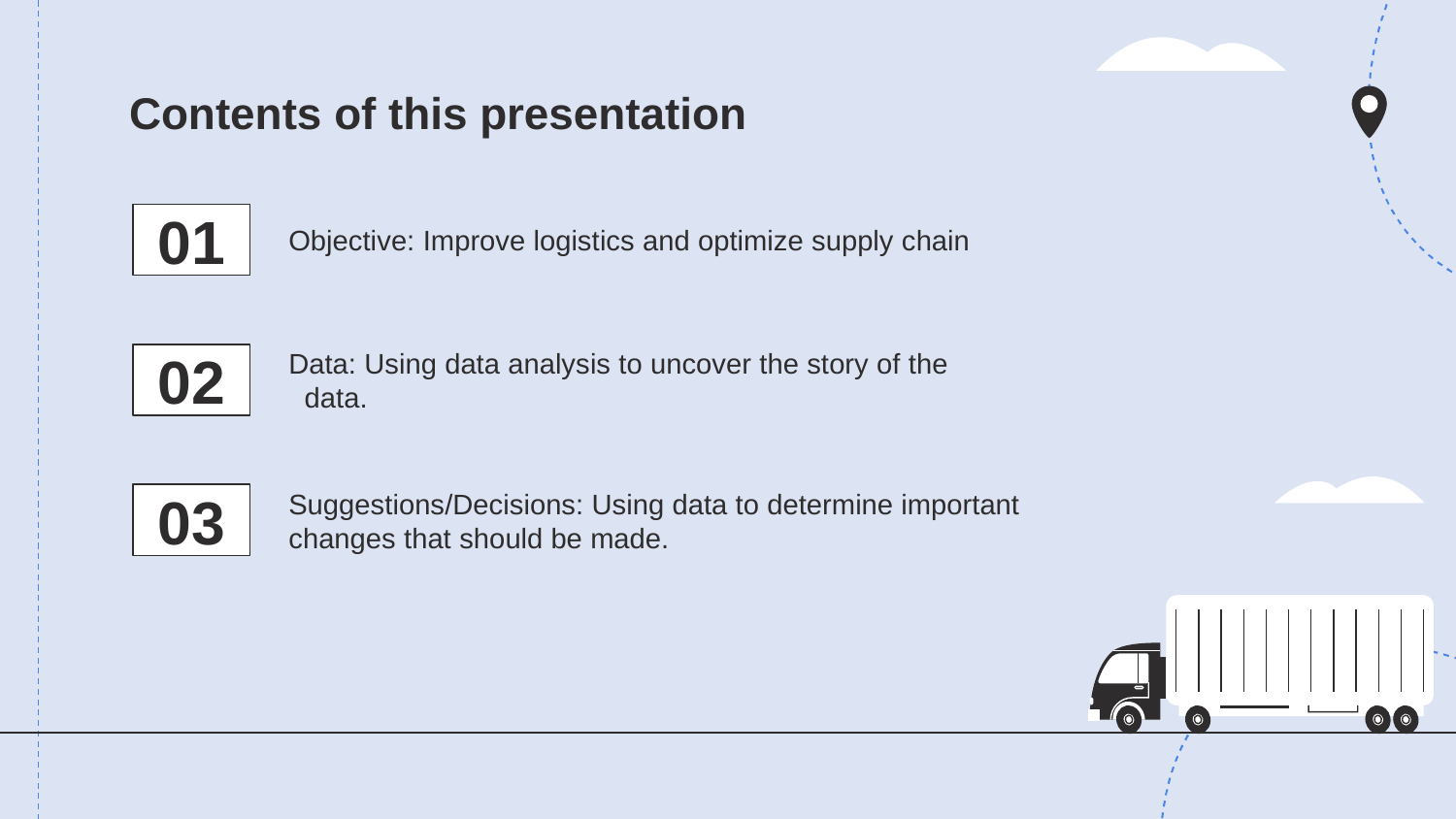

# Contents of this presentation

Objective: Improve logistics and optimize supply chain
01
Data: Using data analysis to uncover the story of the                 data.
02

Suggestions/Decisions: Using data to determine important changes that should be made.
03